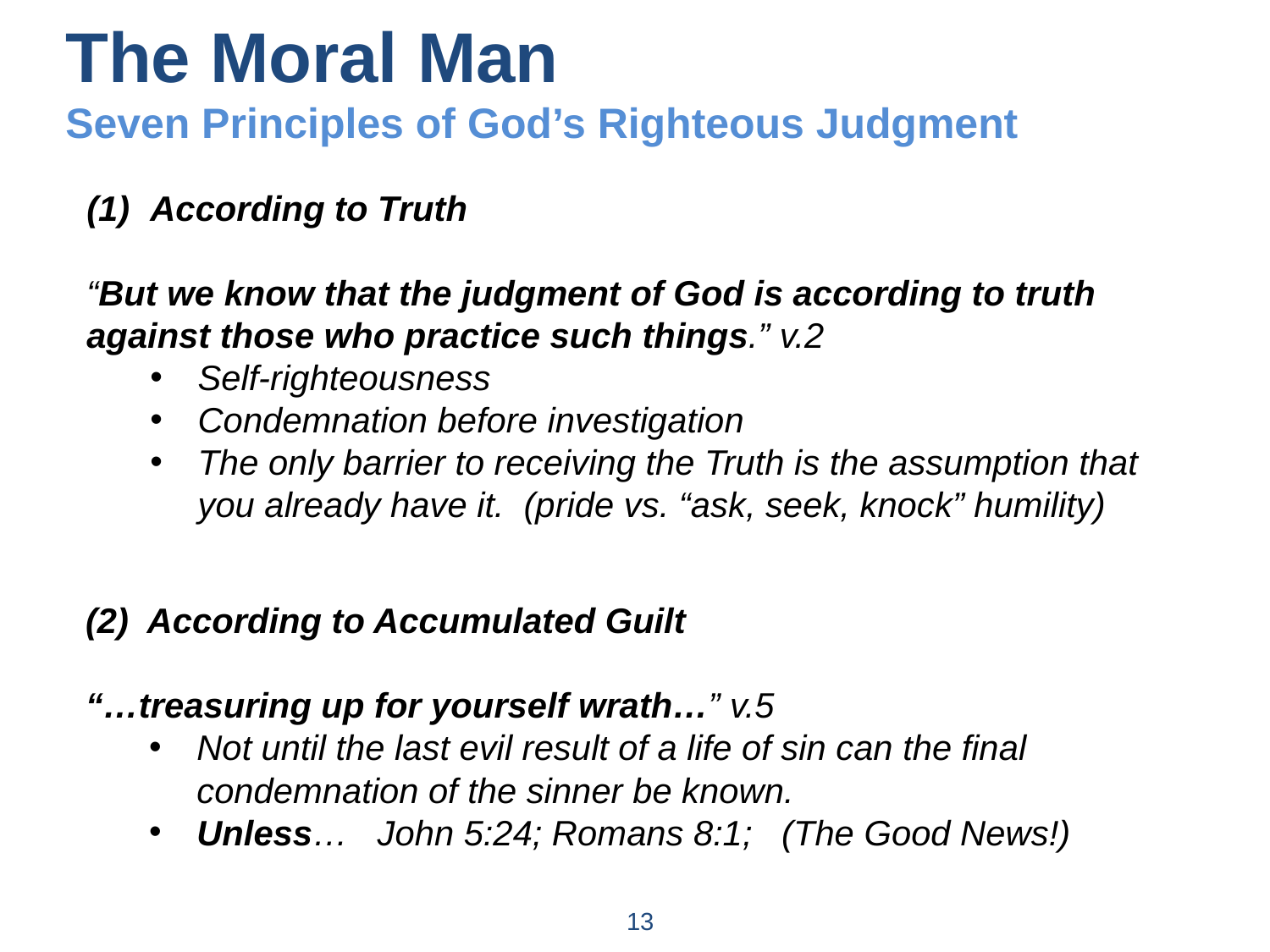

The Moral Man
Seven Principles of God’s Righteous Judgment
According to Truth

“But we know that the judgment of God is according to truth against those who practice such things.” v.2
Self-righteousness
Condemnation before investigation
The only barrier to receiving the Truth is the assumption that you already have it.  (pride vs. “ask, seek, knock” humility)
(2)  According to Accumulated Guilt

“…treasuring up for yourself wrath…” v.5
Not until the last evil result of a life of sin can the final condemnation of the sinner be known.
Unless…   John 5:24; Romans 8:1;   (The Good News!)
13